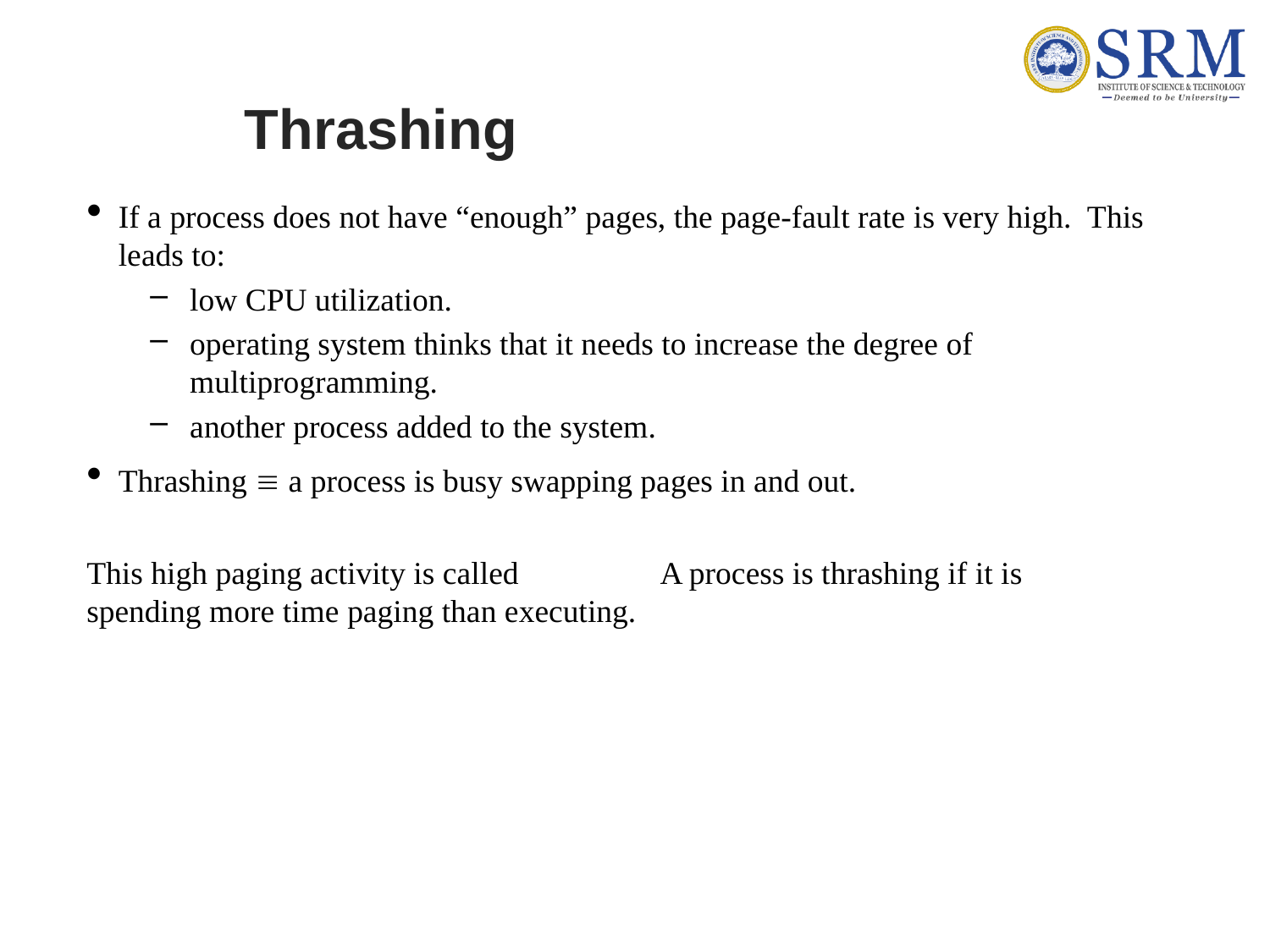

Thrashing

If a process does not have “enough” pages, the page-fault rate is very high.  This leads to:
low CPU utilization.
operating system thinks that it needs to increase the degree of multiprogramming.
another process added to the system.
Thrashing ≡ a process is busy swapping pages in and out.

This high paging activity is called thrashing. A process is thrashing if it is
spending more time paging than executing.